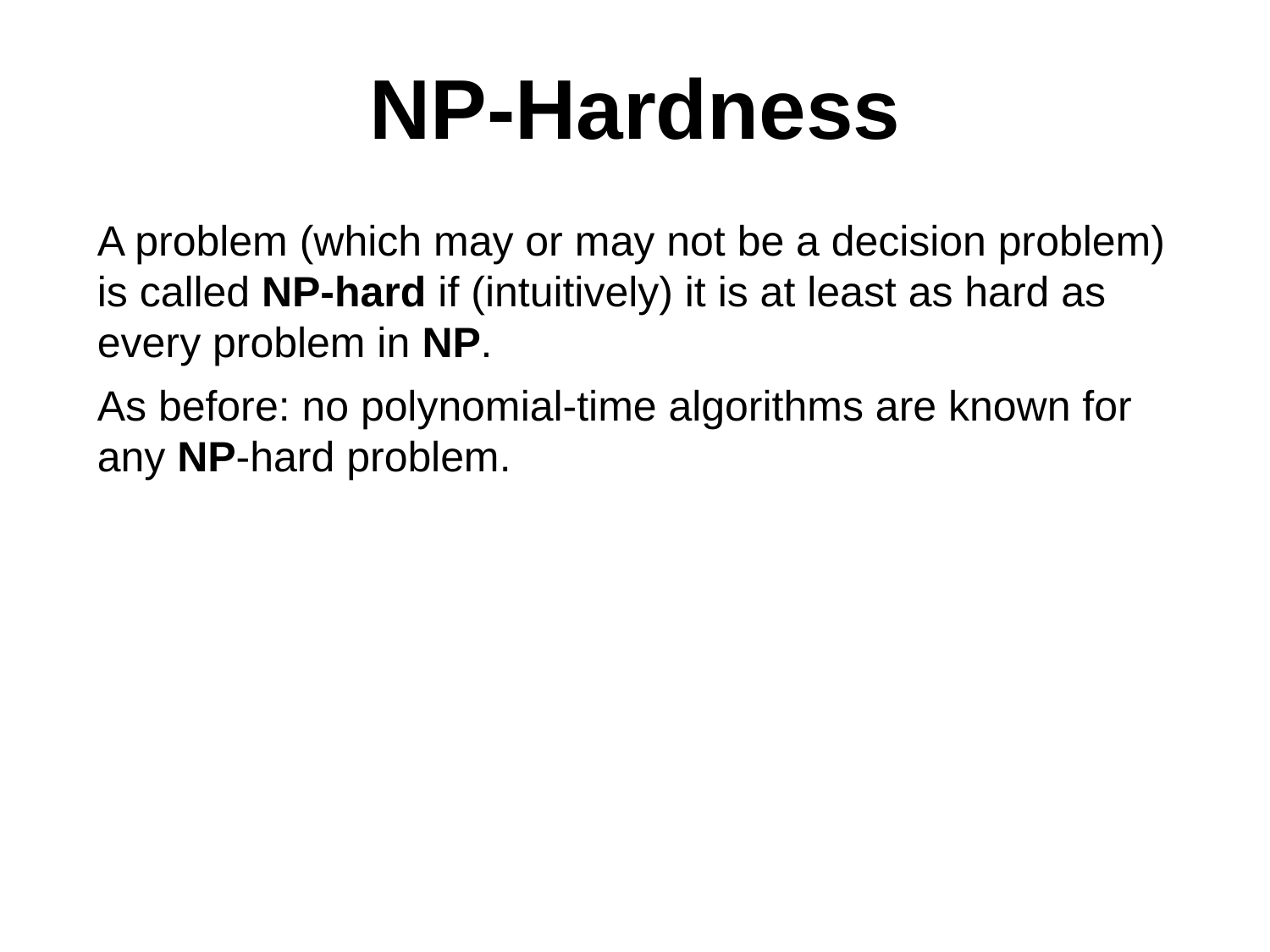

NP-Hardness
A problem (which may or may not be a decision problem) is called NP-hard if (intuitively) it is at least as hard as every problem in NP.

As before: no polynomial-time algorithms are known for any NP-hard problem.